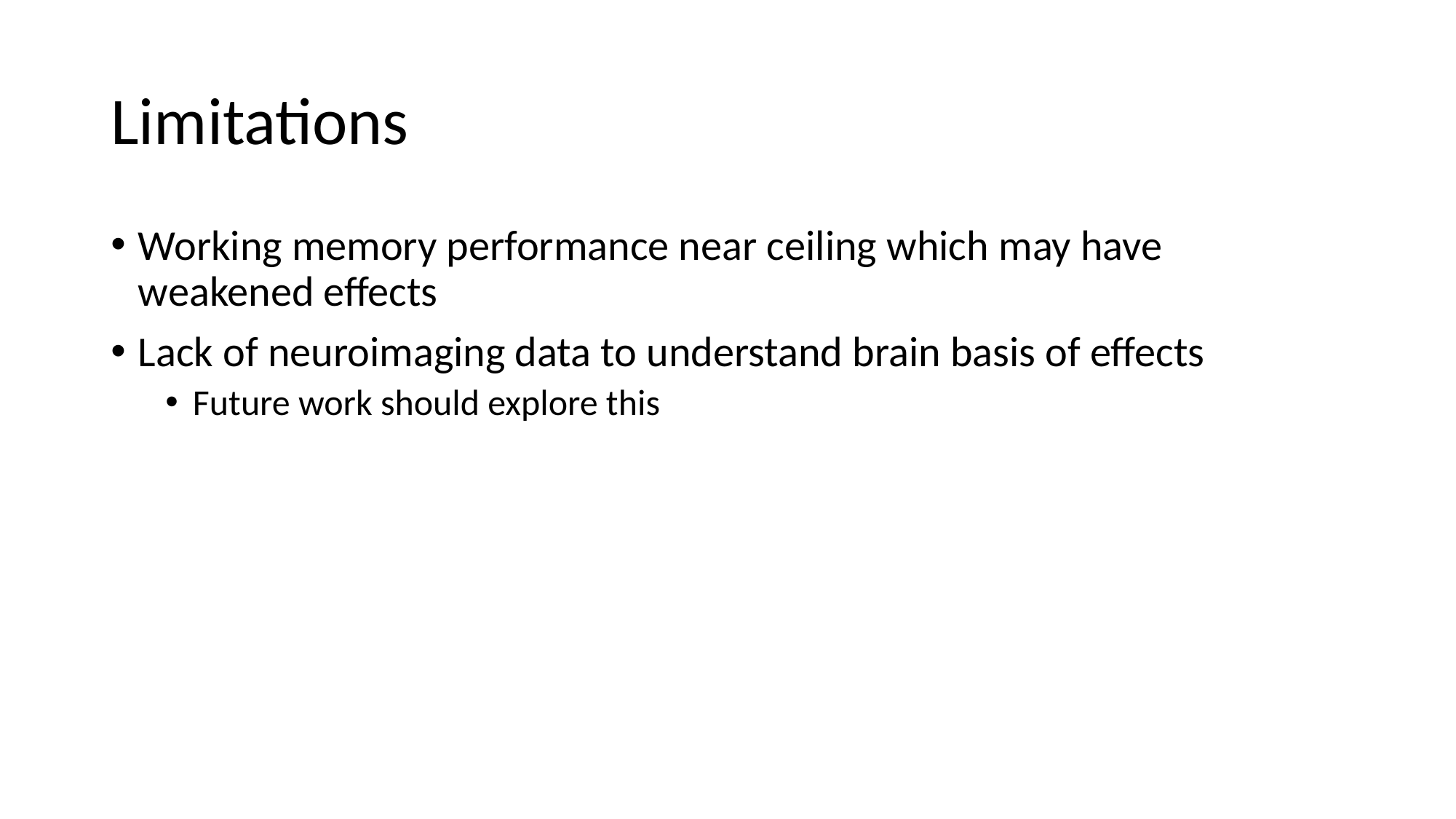

# Limitations
Working memory performance near ceiling which may have weakened effects
Lack of neuroimaging data to understand brain basis of effects
Future work should explore this